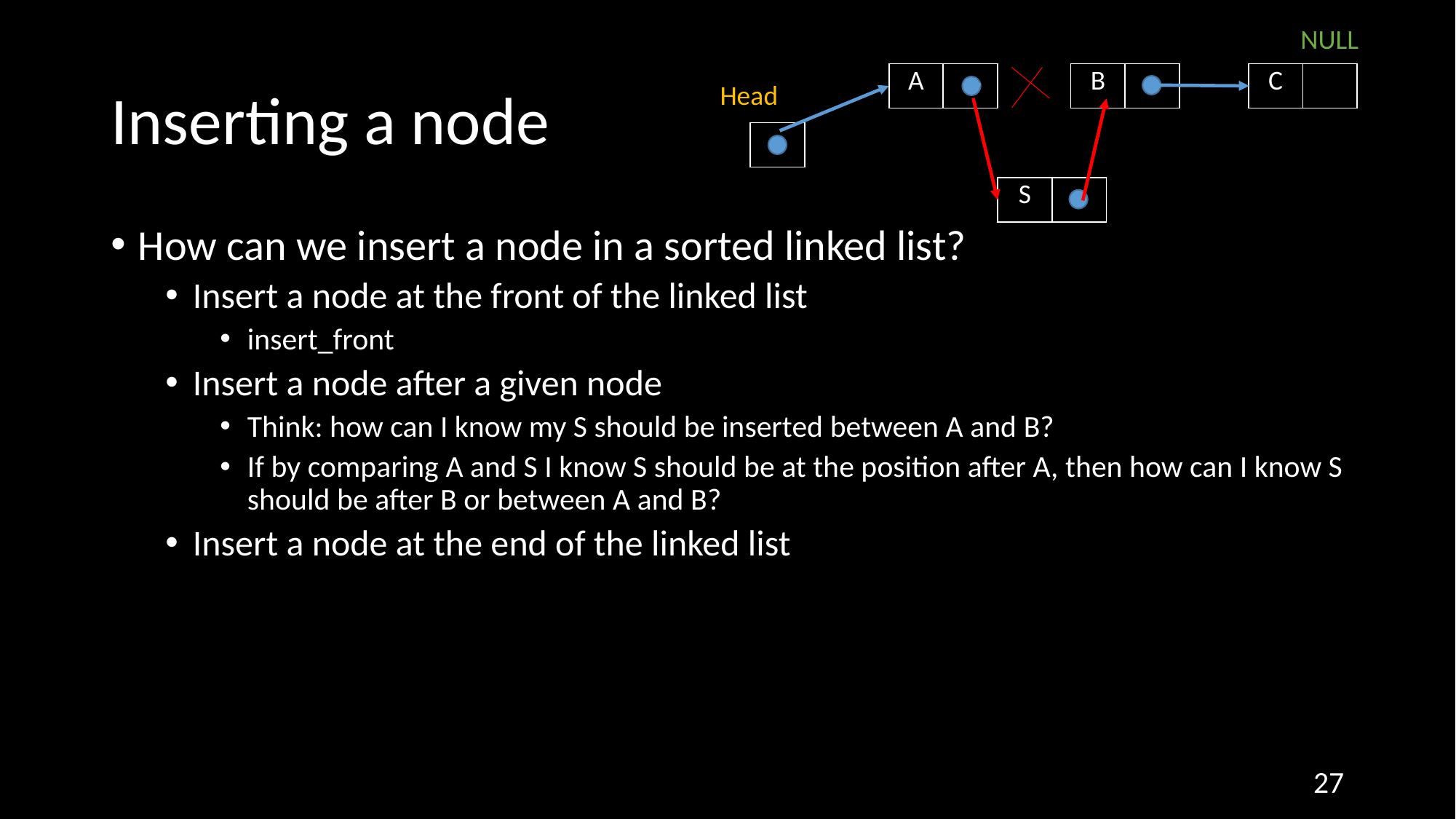

NULL
# Inserting a node
| A |  |
| --- | --- |
| B |  |
| --- | --- |
| C |  |
| --- | --- |
Head

|  |
| --- |

| S |  |
| --- | --- |

How can we insert a node in a sorted linked list?
Insert a node at the front of the linked list
insert_front
Insert a node after a given node
Think: how can I know my S should be inserted between A and B?
If by comparing A and S I know S should be at the position after A, then how can I know S should be after B or between A and B?
Insert a node at the end of the linked list
27